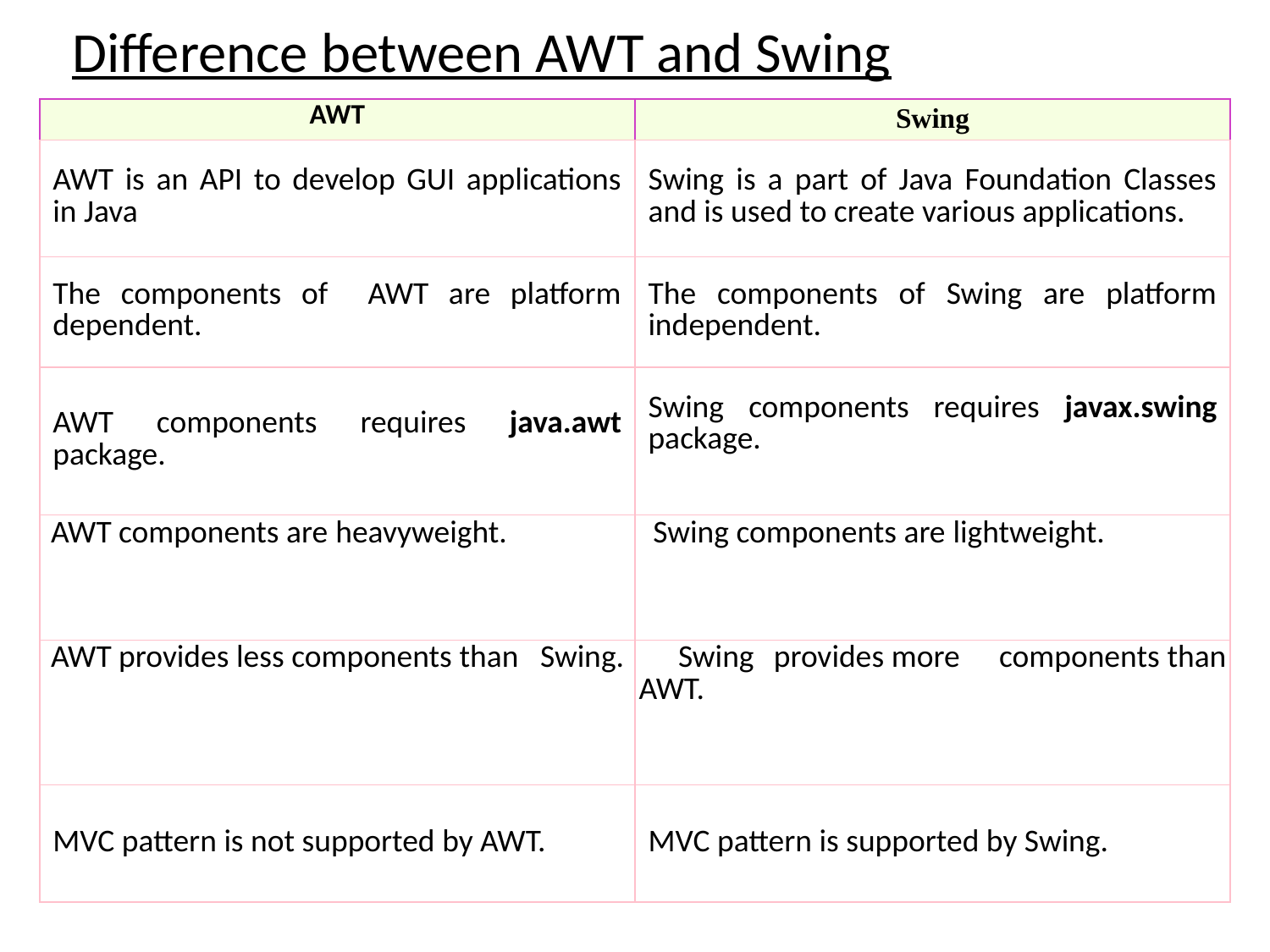

# Difference between AWT and Swing
| AWT | Swing |
| --- | --- |
| AWT is an API to develop GUI applications in Java | Swing is a part of Java Foundation Classes and is used to create various applications. |
| The components of AWT are platform dependent. | The components of Swing are platform independent. |
| AWT components requires java.awt package. | Swing components requires javax.swing package. |
| AWT components are heavyweight. | Swing components are lightweight. |
| AWT provides less components than Swing. | Swing provides more components than AWT. |
| MVC pattern is not supported by AWT. | MVC pattern is supported by Swing. |